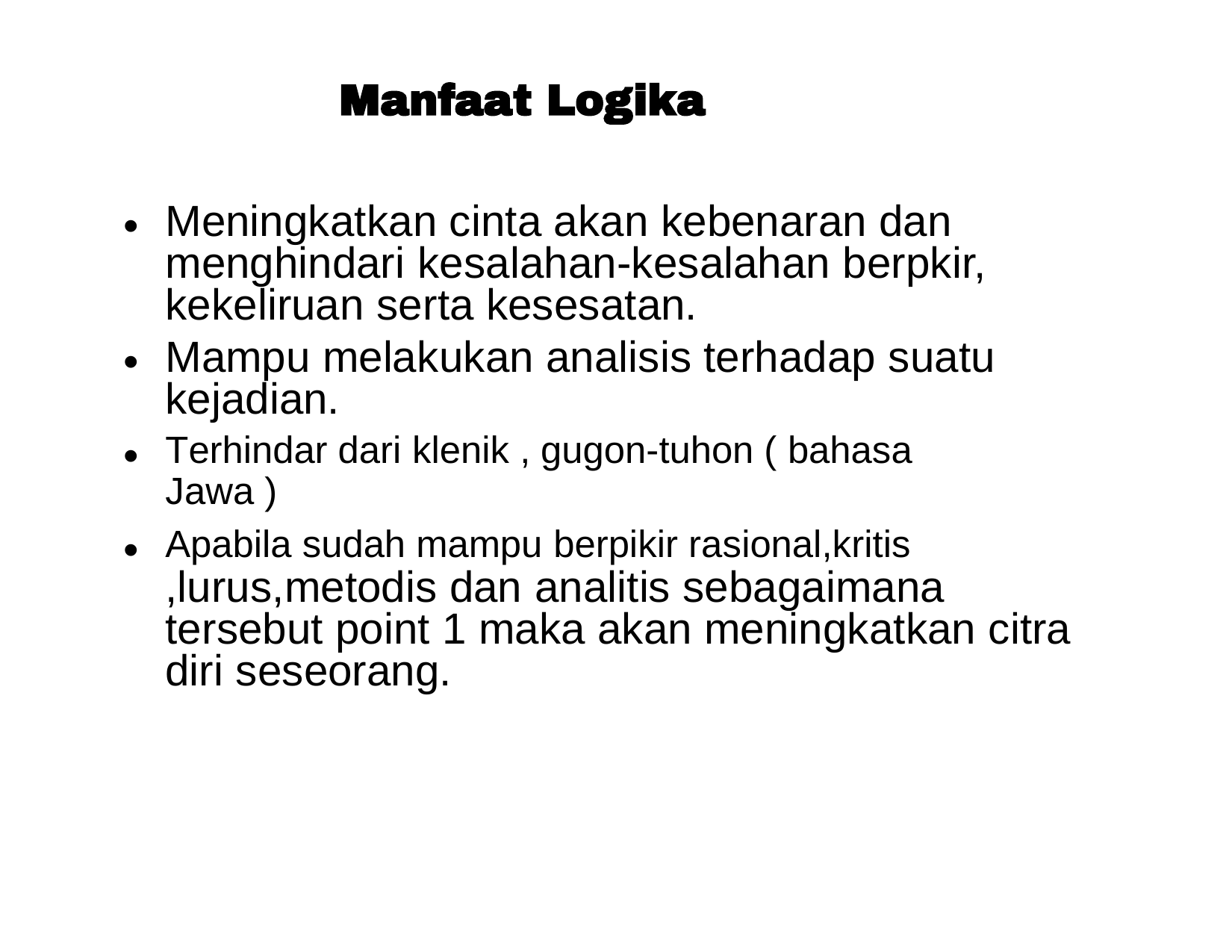

Manfaat Logika
•
Meningkatkan cinta akan kebenaran dan menghindari kesalahan-kesalahan berpkir, kekeliruan serta kesesatan.
Mampu melakukan analisis terhadap suatu kejadian.
Terhindar dari klenik , gugon-tuhon ( bahasa
Jawa )
Apabila sudah mampu berpikir rasional,kritis
,lurus,metodis dan analitis sebagaimana tersebut point 1 maka akan meningkatkan citra diri seseorang.
•
•
•